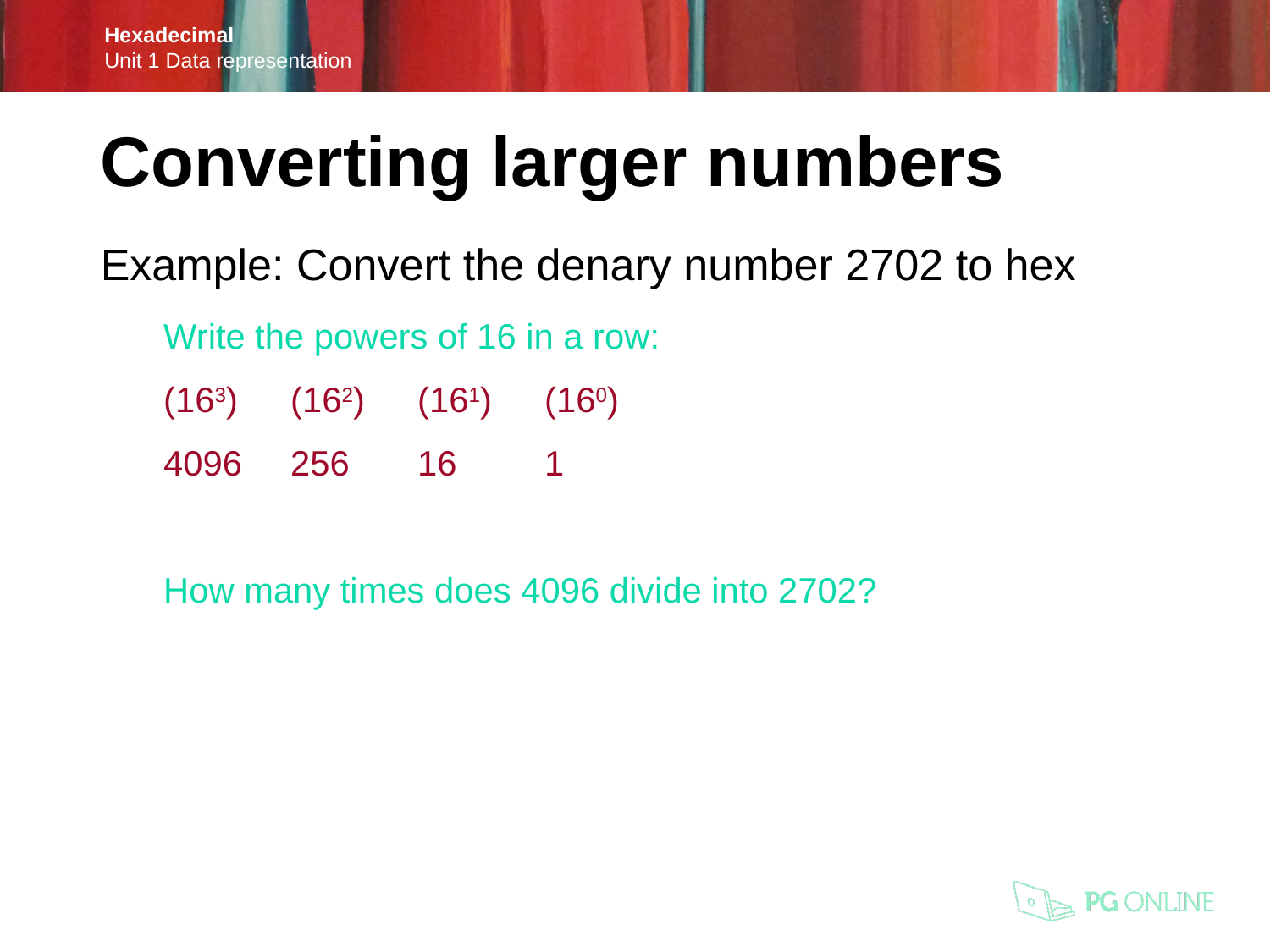

Converting larger numbers
Example: Convert the denary number 2702 to hex
Write the powers of 16 in a row:
(163)	(162) 	(161) 	(160)
4096	256	16	1

How many times does 4096 divide into 2702?